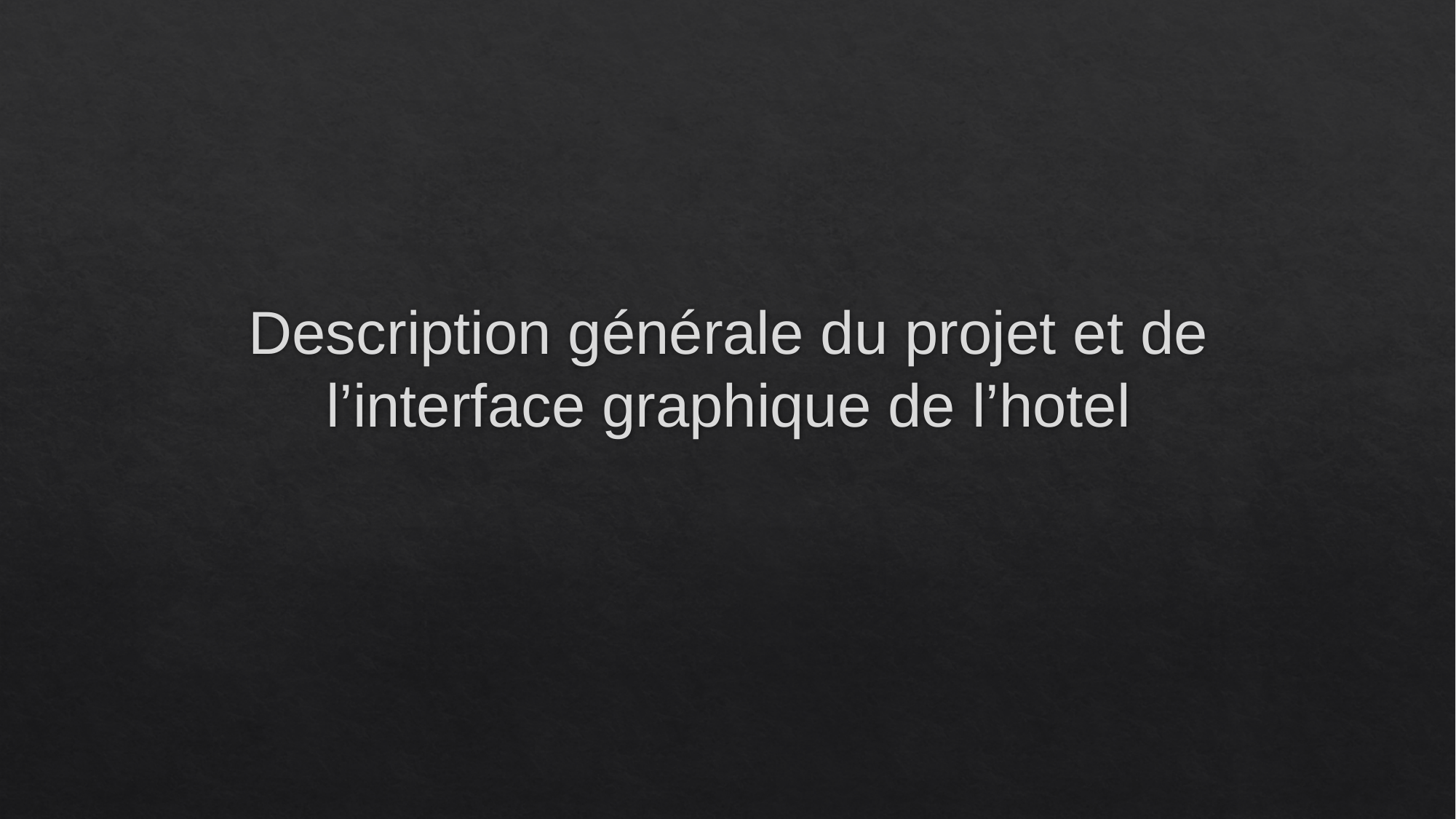

# Description générale du projet et de l’interface graphique de l’hotel